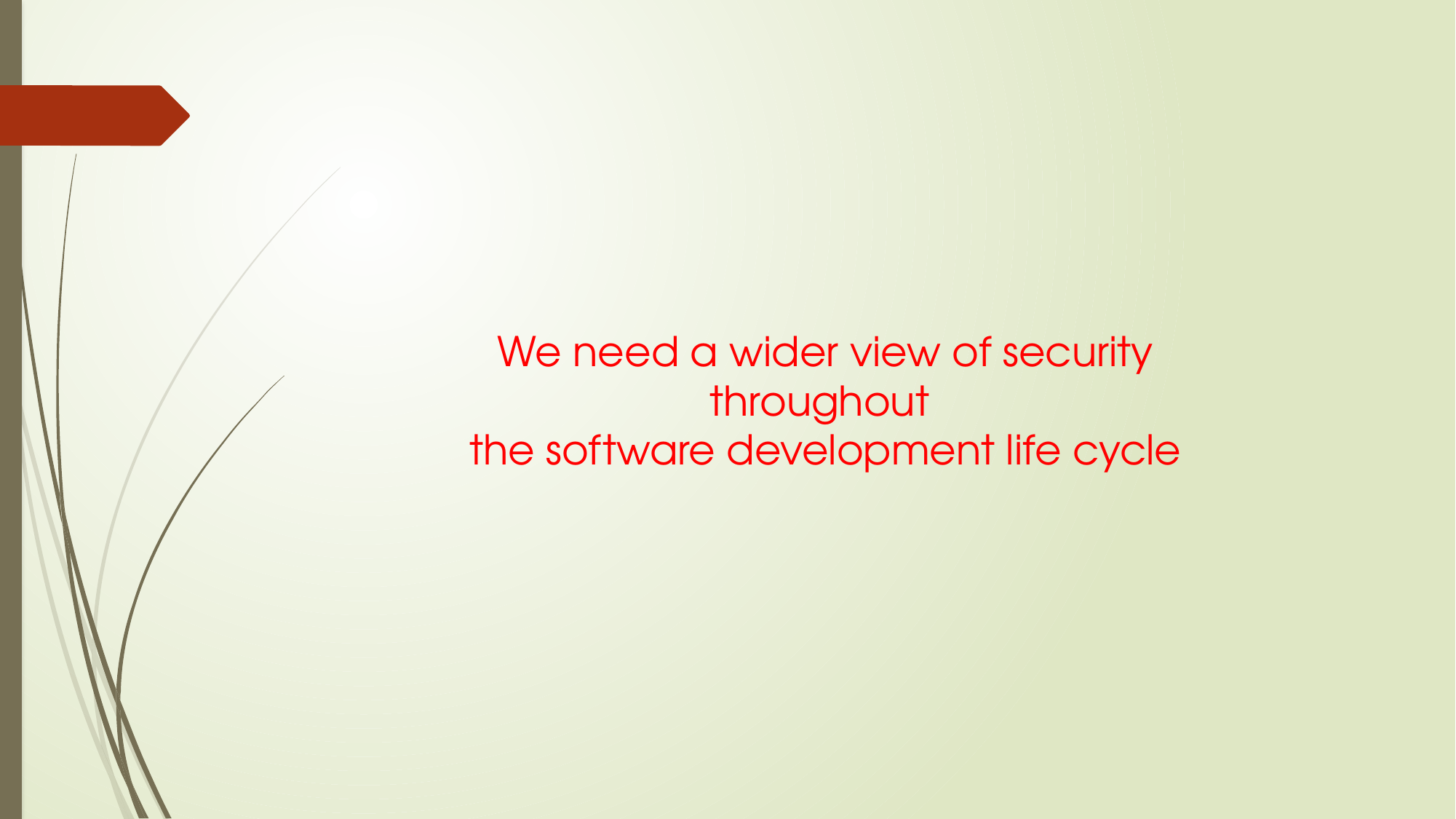

# We need a wider view of security throughout the software development life cycle